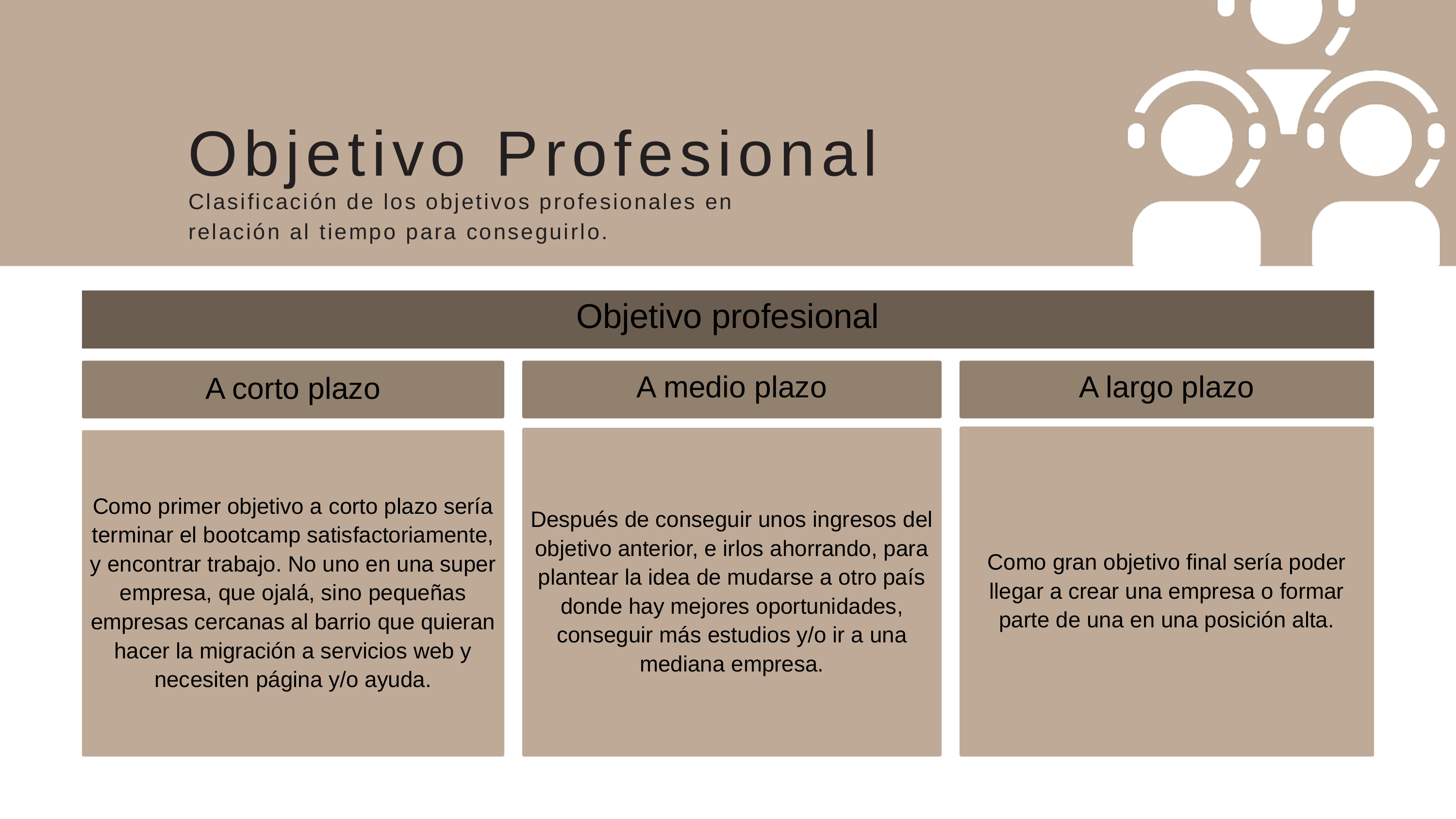

Objetivo Profesional
Clasificación de los objetivos profesionales en relación al tiempo para conseguirlo.

Objetivo profesional

A corto plazo

A medio plazo

A largo plazo

Como gran objetivo final sería poder llegar a crear una empresa o formar parte de una en una posición alta.

Después de conseguir unos ingresos del objetivo anterior, e irlos ahorrando, para plantear la idea de mudarse a otro país donde hay mejores oportunidades, conseguir más estudios y/o ir a una mediana empresa.

Como primer objetivo a corto plazo sería terminar el bootcamp satisfactoriamente, y encontrar trabajo. No uno en una super empresa, que ojalá, sino pequeñas empresas cercanas al barrio que quieran hacer la migración a servicios web y necesiten página y/o ayuda.